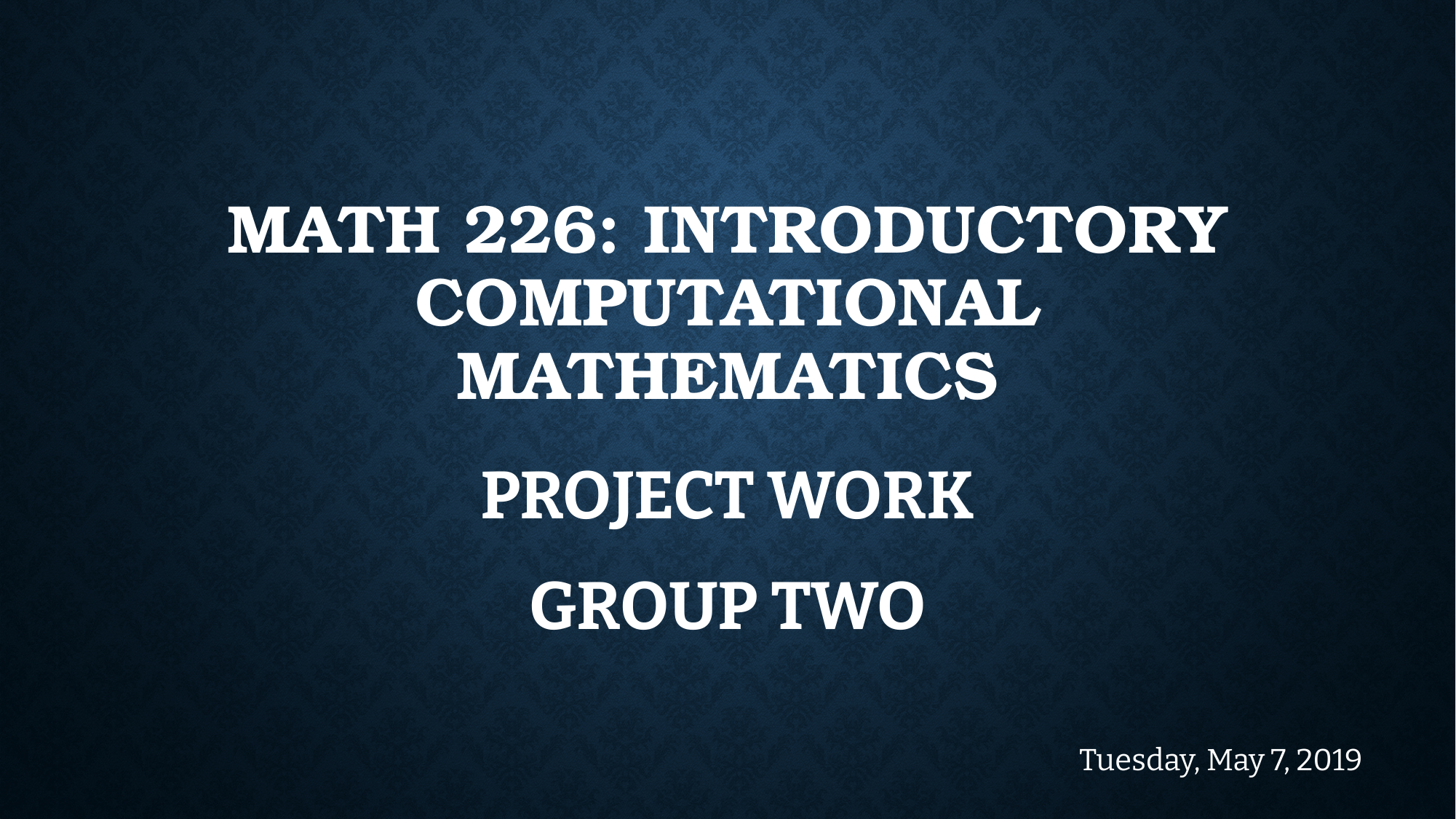

# MATH 226: Introductory Computational MatheMatics
PROJECT WORK
GROUP TWO
Tuesday, May 7, 2019